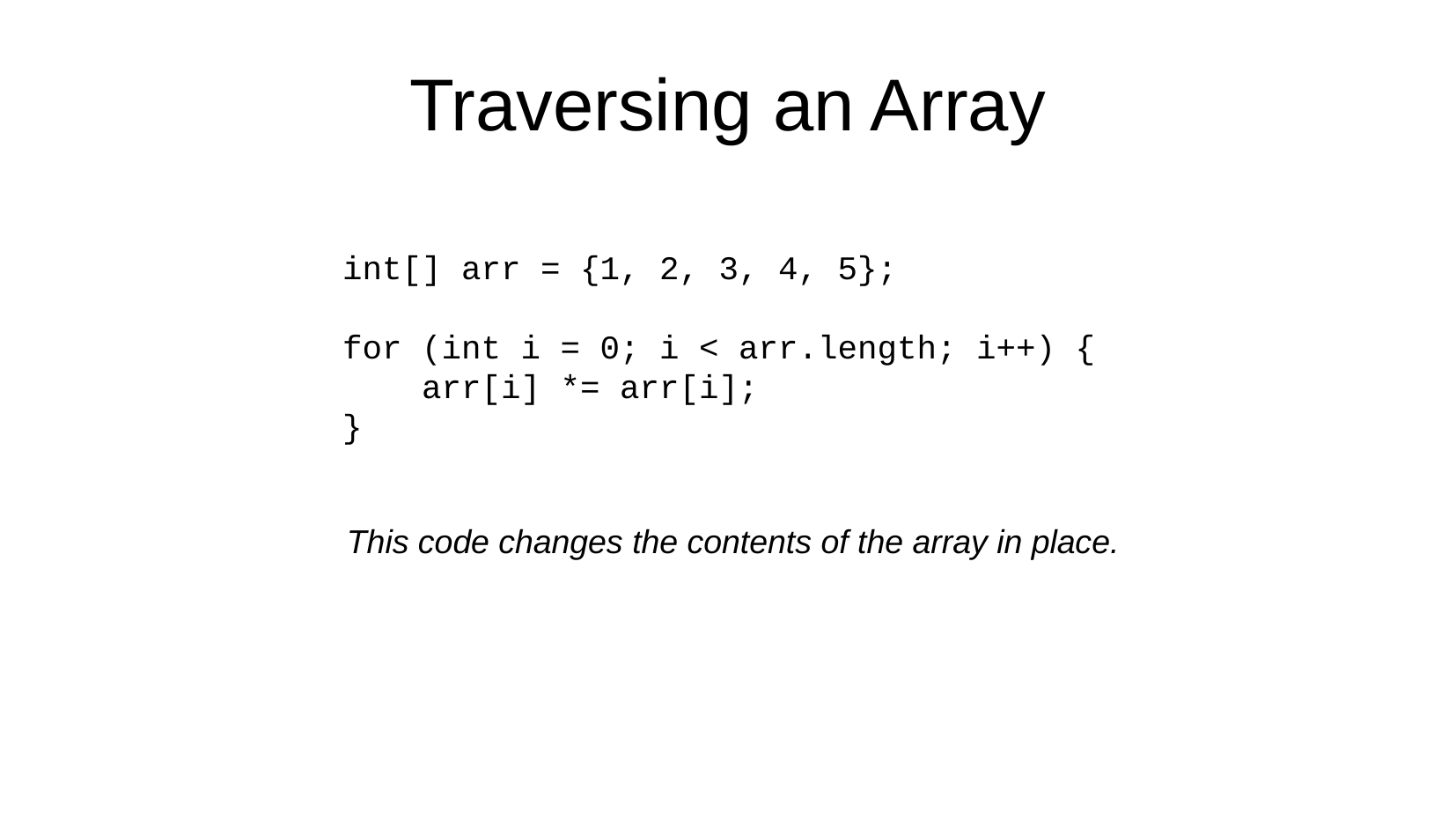

Traversing an Array
int[] arr = {1, 2, 3, 4, 5};

for (int i = 0; i < arr.length; i++) {
    arr[i] *= arr[i];
}
This code changes the contents of the array in place.